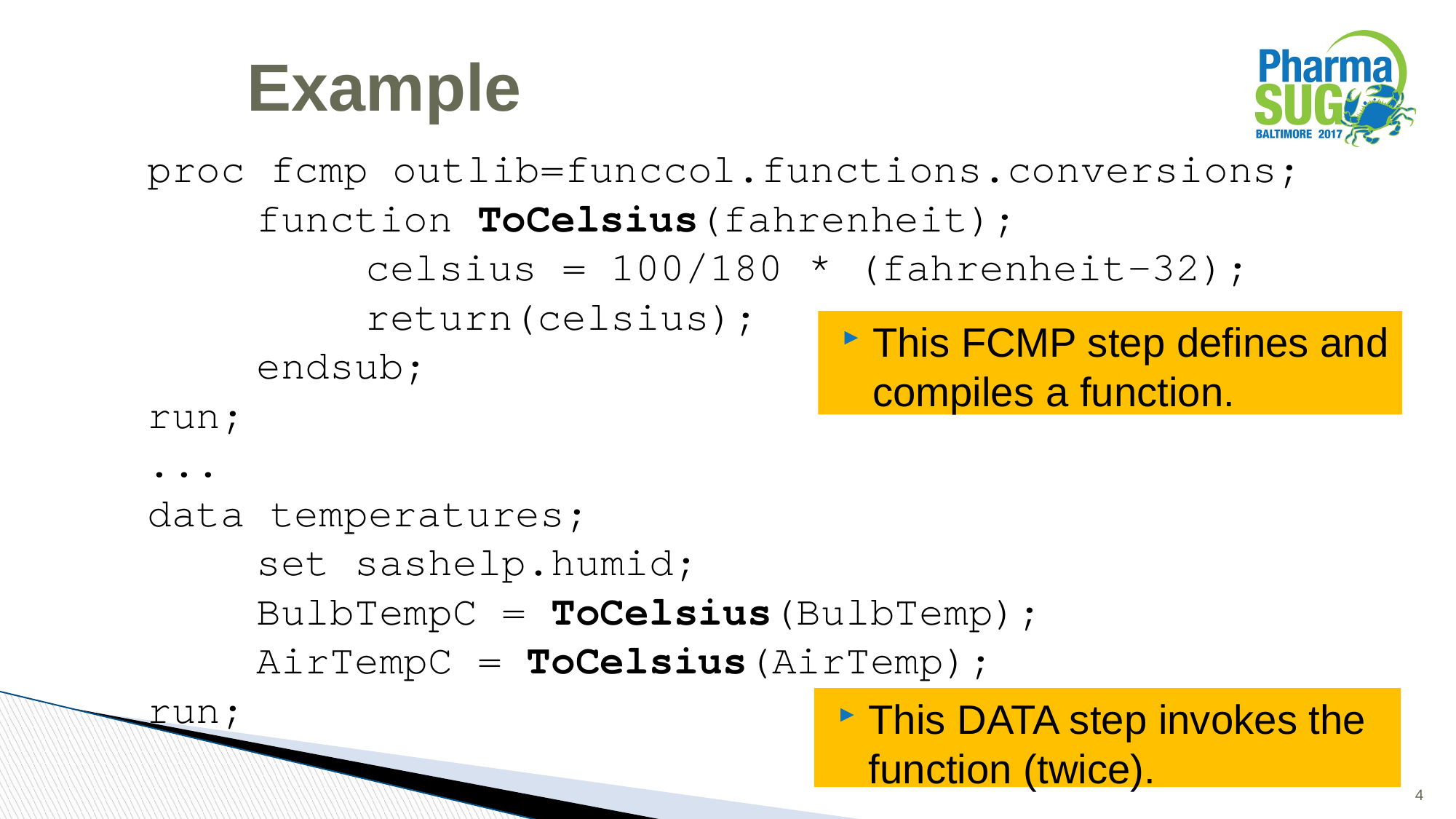

# Example
proc fcmp outlib=funccol.functions.conversions;
	function ToCelsius(fahrenheit);
		celsius = 100/180 * (fahrenheit-32);
		return(celsius);
	endsub;
run;
...
data temperatures;
	set sashelp.humid;
	BulbTempC = ToCelsius(BulbTemp);
	AirTempC = ToCelsius(AirTemp);
run;
This FCMP step defines and compiles a function.

This DATA step invokes the function (twice).

4